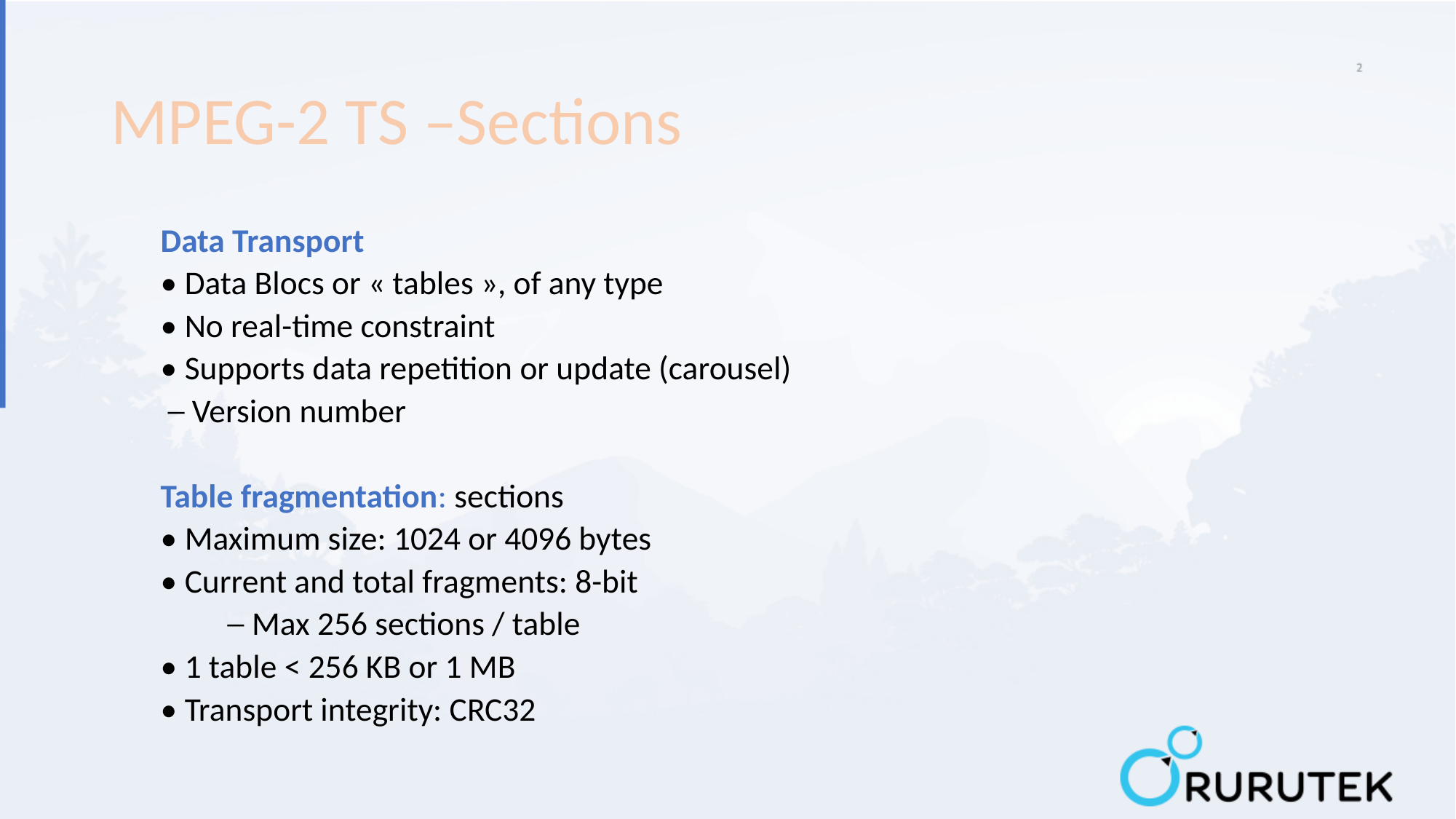

# MPEG-2 TS –Sections
Data Transport
• Data Blocs or « tables », of any type
• No real-time constraint
• Supports data repetition or update (carousel)
	 ─ Version number

Table fragmentation: sections
• Maximum size: 1024 or 4096 bytes
• Current and total fragments: 8-bit
         ─ Max 256 sections / table
• 1 table < 256 KB or 1 MB
• Transport integrity: CRC32